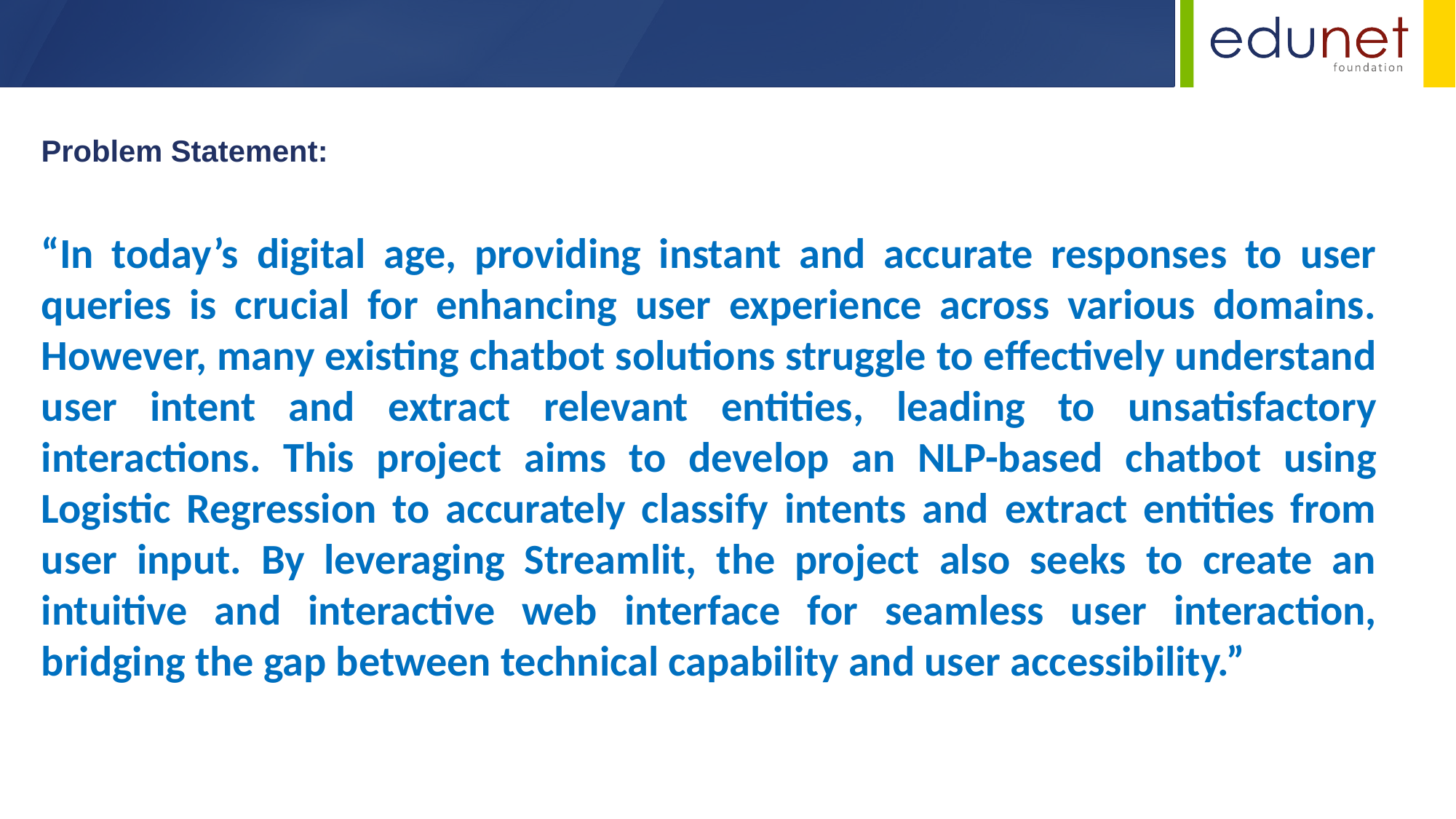

Problem Statement:
“In today’s digital age, providing instant and accurate responses to user queries is crucial for enhancing user experience across various domains. However, many existing chatbot solutions struggle to effectively understand user intent and extract relevant entities, leading to unsatisfactory interactions. This project aims to develop an NLP-based chatbot using Logistic Regression to accurately classify intents and extract entities from user input. By leveraging Streamlit, the project also seeks to create an intuitive and interactive web interface for seamless user interaction, bridging the gap between technical capability and user accessibility.”